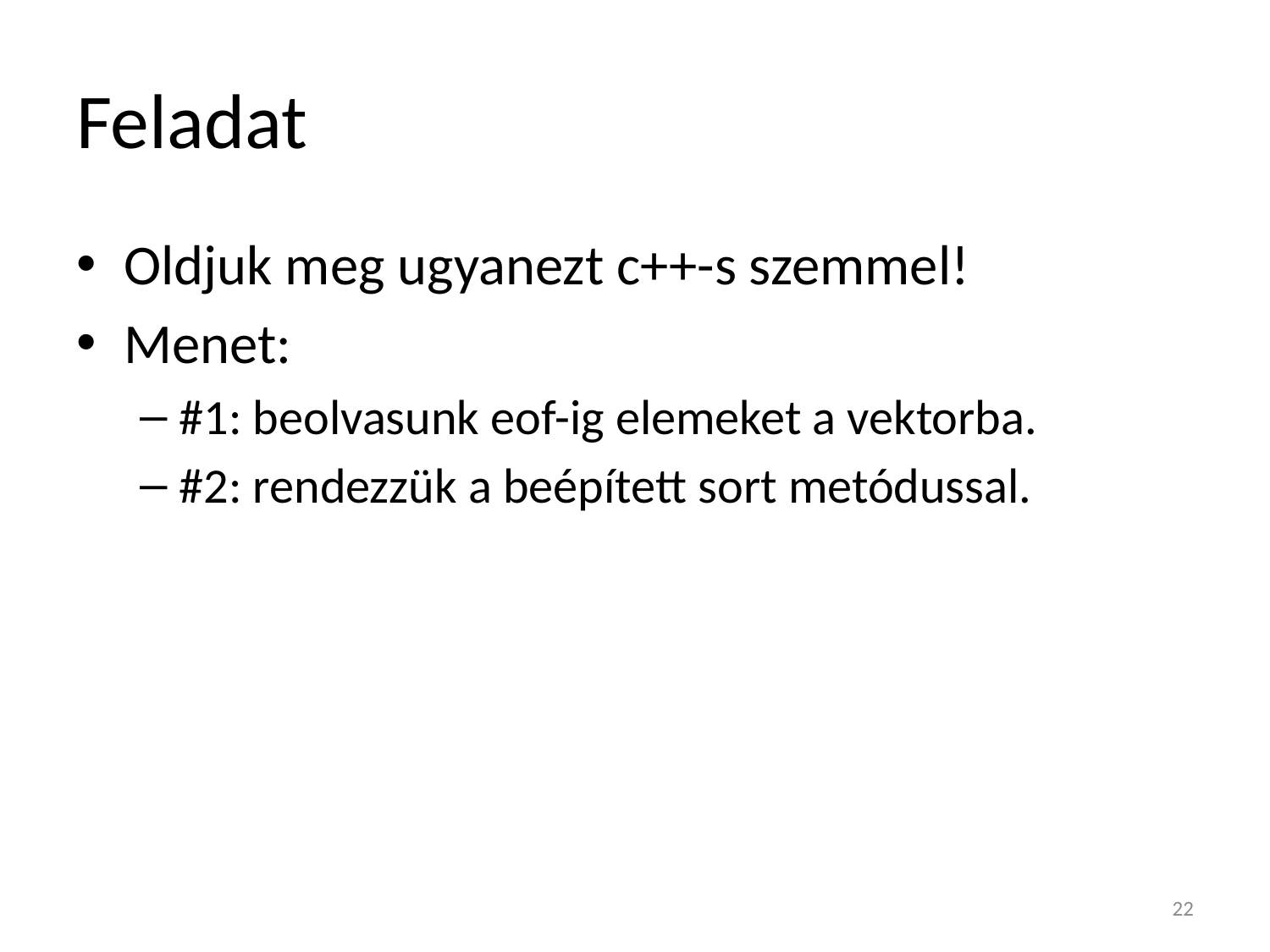

# Feladat
Oldjuk meg ugyanezt c++-s szemmel!
Menet:
#1: beolvasunk eof-ig elemeket a vektorba.
#2: rendezzük a beépített sort metódussal.
22